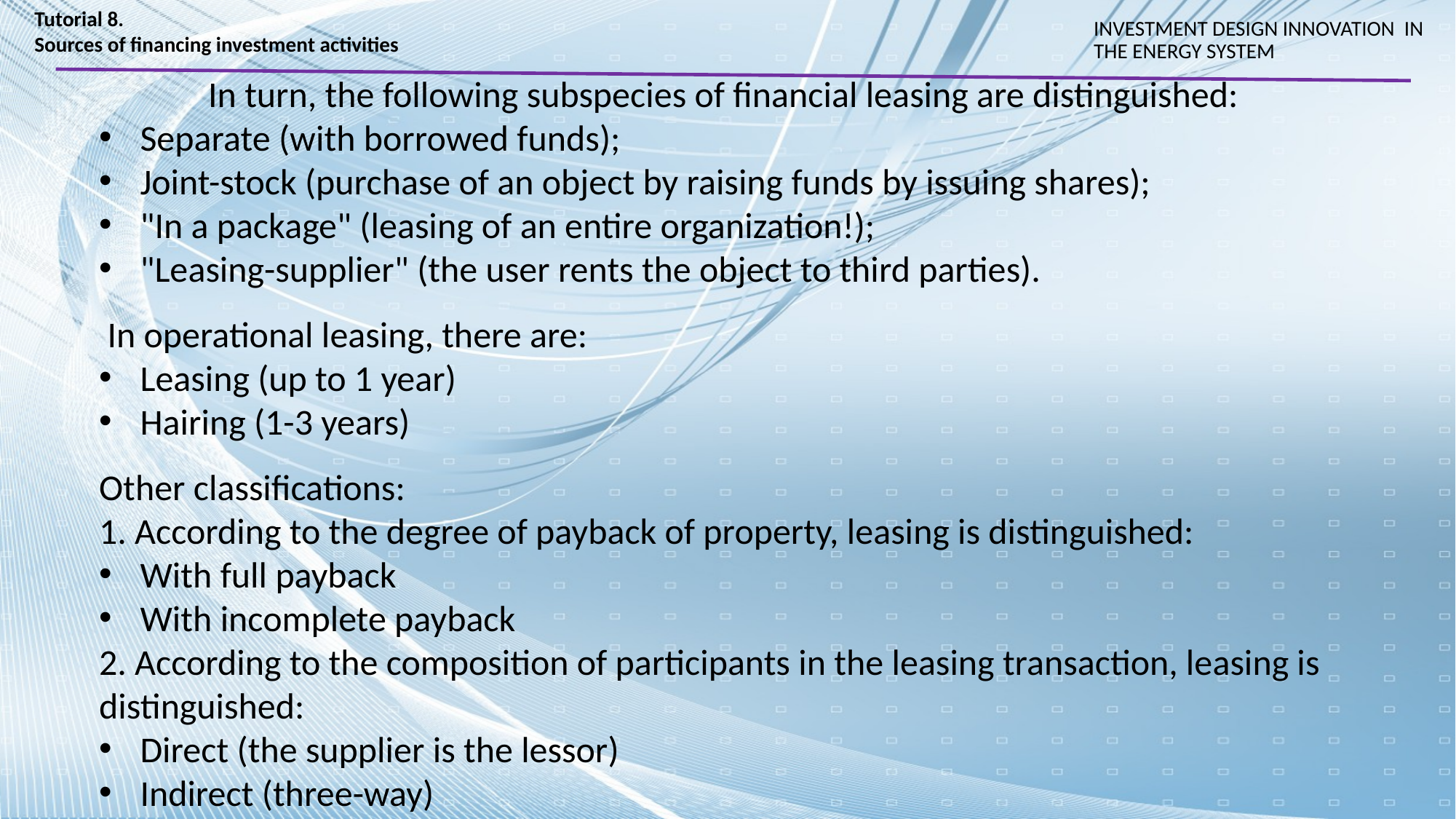

Tutorial 8.
Sources of financing investment activities
INVESTMENT DESIGN INNOVATION  IN
THE ENERGY SYSTEM
	In turn, the following subspecies of financial leasing are distinguished:
Separate (with borrowed funds);
Joint-stock (purchase of an object by raising funds by issuing shares);
"In a package" (leasing of an entire organization!);
"Leasing-supplier" (the user rents the object to third parties).
 In operational leasing, there are:
Leasing (up to 1 year)
Hairing (1-3 years)
Other classifications:
1. According to the degree of payback of property, leasing is distinguished:
With full payback
With incomplete payback
2. According to the composition of participants in the leasing transaction, leasing is distinguished:
Direct (the supplier is the lessor)
Indirect (three-way)